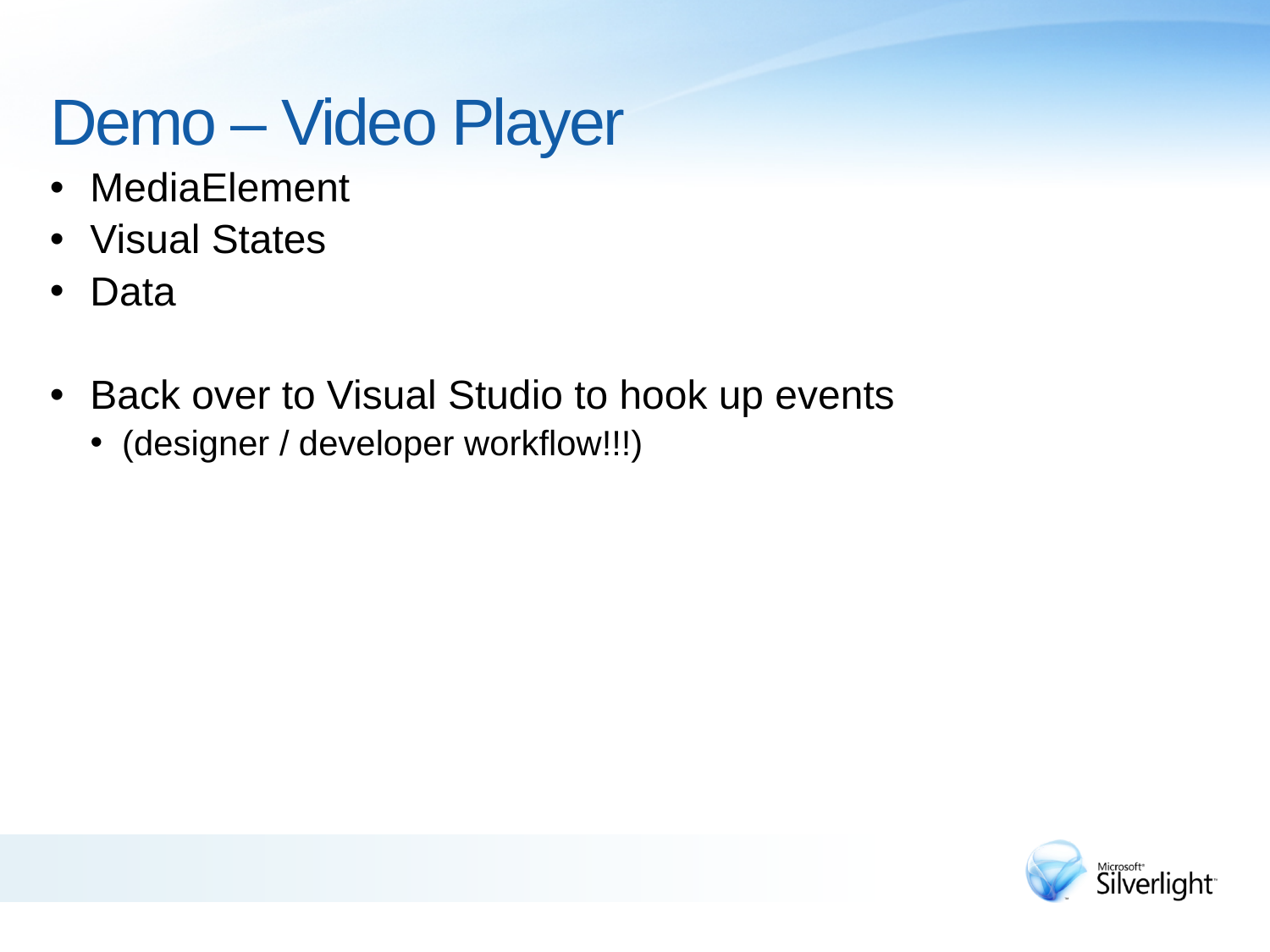

# Demo – Video Player
MediaElement
Visual States
Data

Back over to Visual Studio to hook up events
(designer / developer workflow!!!)